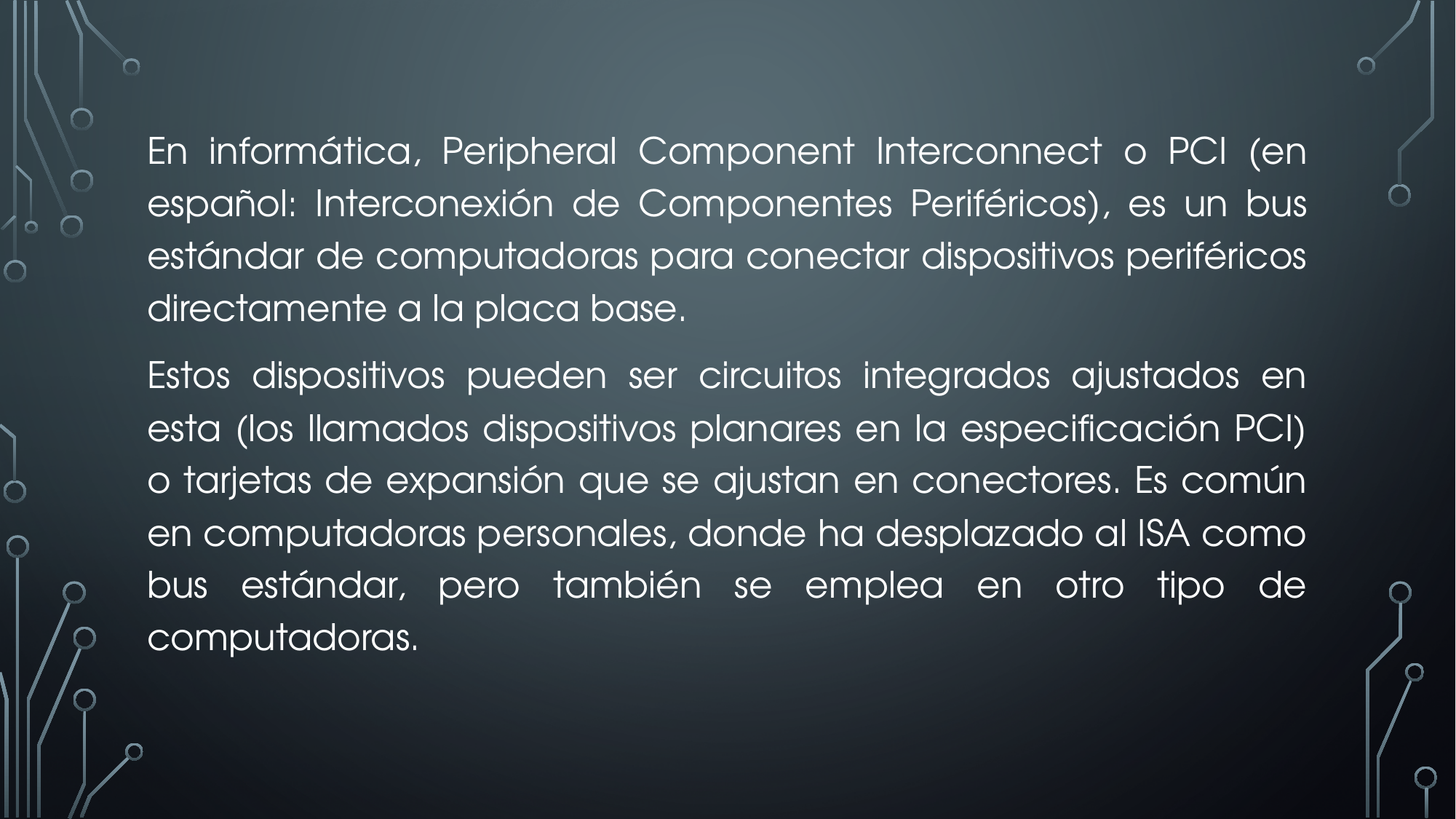

En informática, Peripheral Component Interconnect o PCI (en español: Interconexión de Componentes Periféricos), es un bus estándar de computadoras para conectar dispositivos periféricos directamente a la placa base.
Estos dispositivos pueden ser circuitos integrados ajustados en esta (los llamados dispositivos planares en la especificación PCI) o tarjetas de expansión que se ajustan en conectores. Es común en computadoras personales, donde ha desplazado al ISA como bus estándar, pero también se emplea en otro tipo de computadoras.